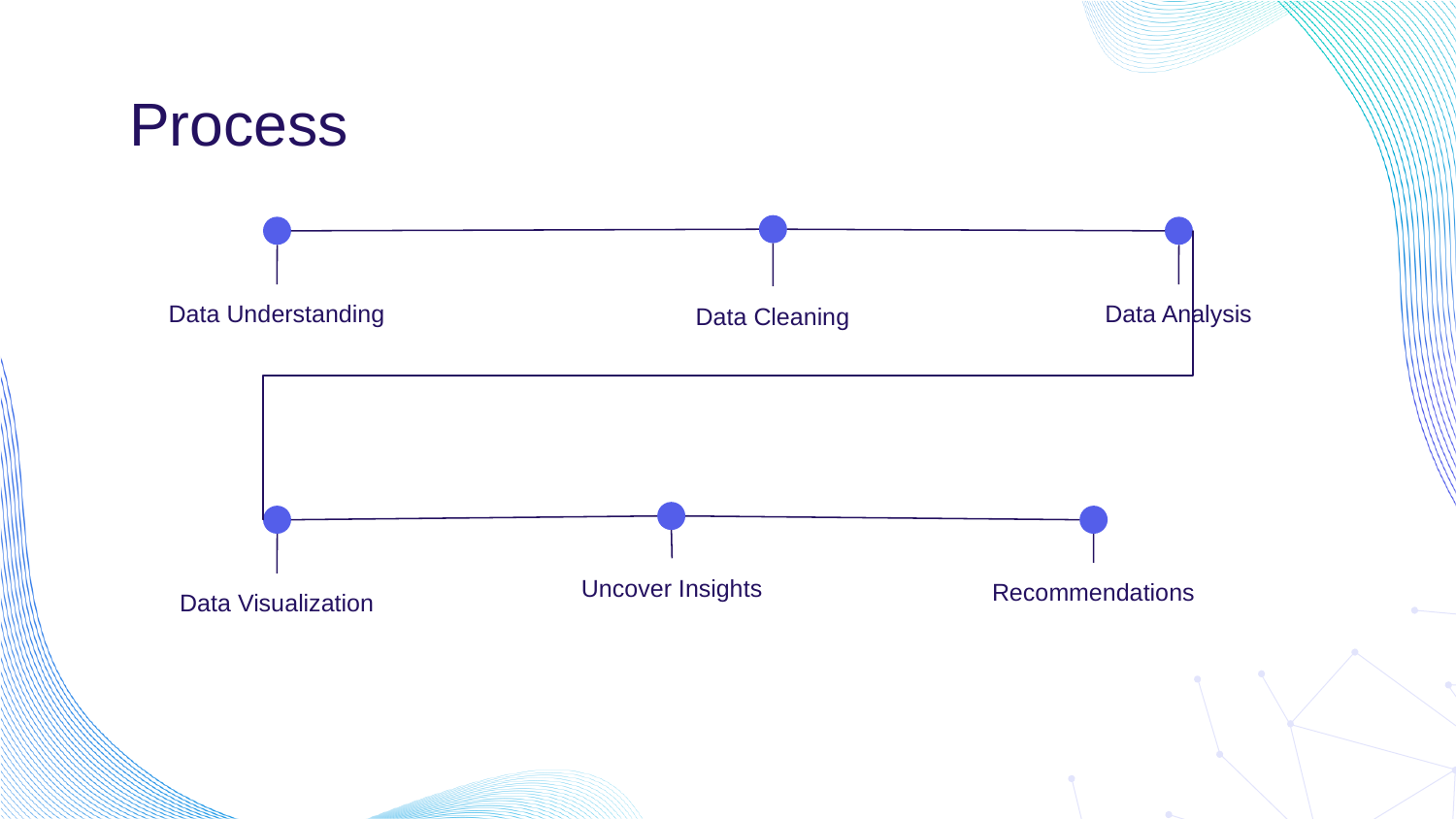

# Process

Data Understanding
Data Analysis
Data Cleaning

Uncover Insights
Recommendations
Data Visualization